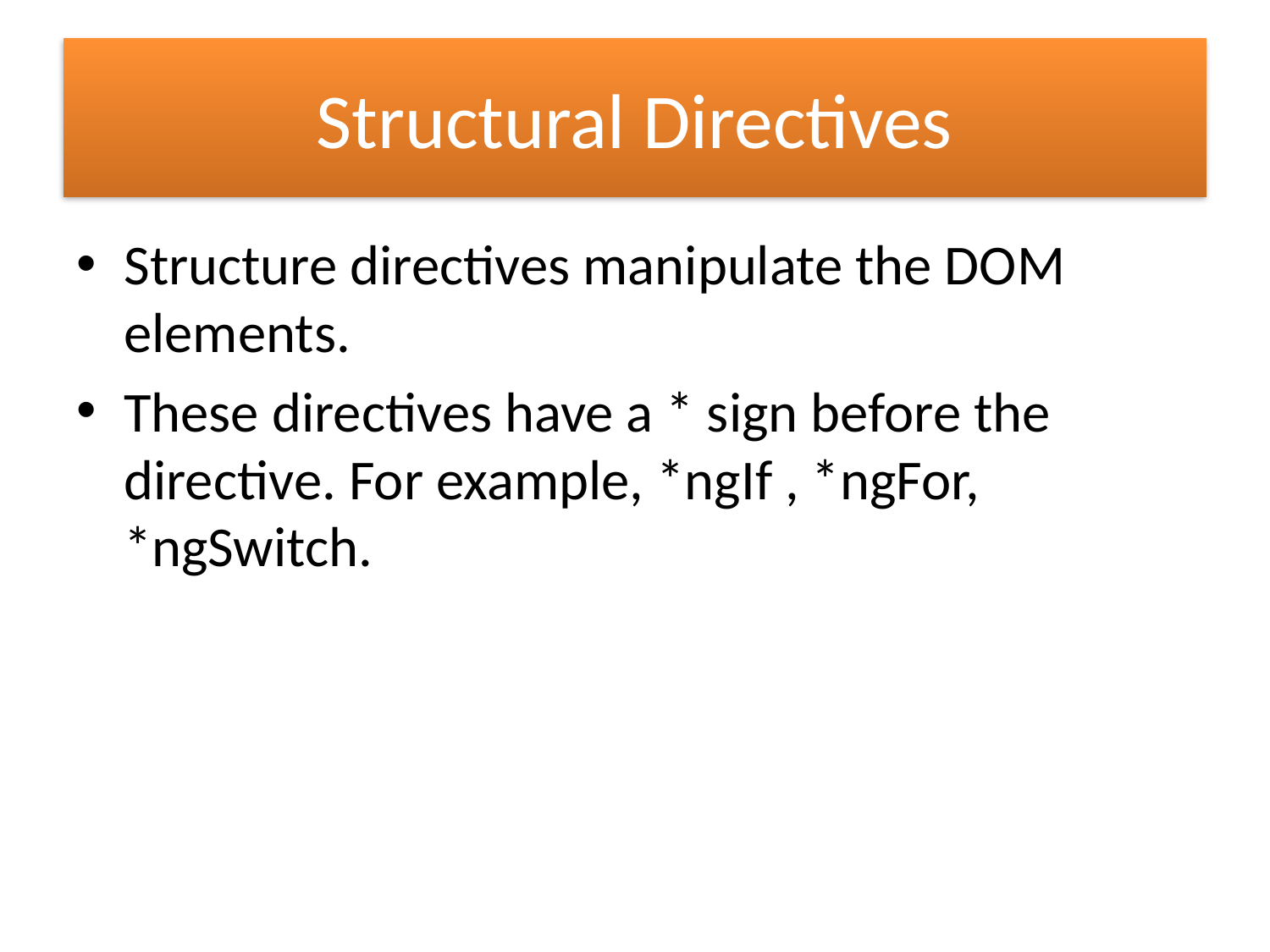

# Structural Directives
Structure directives manipulate the DOM elements.
These directives have a * sign before the directive. For example, *ngIf , *ngFor, *ngSwitch.